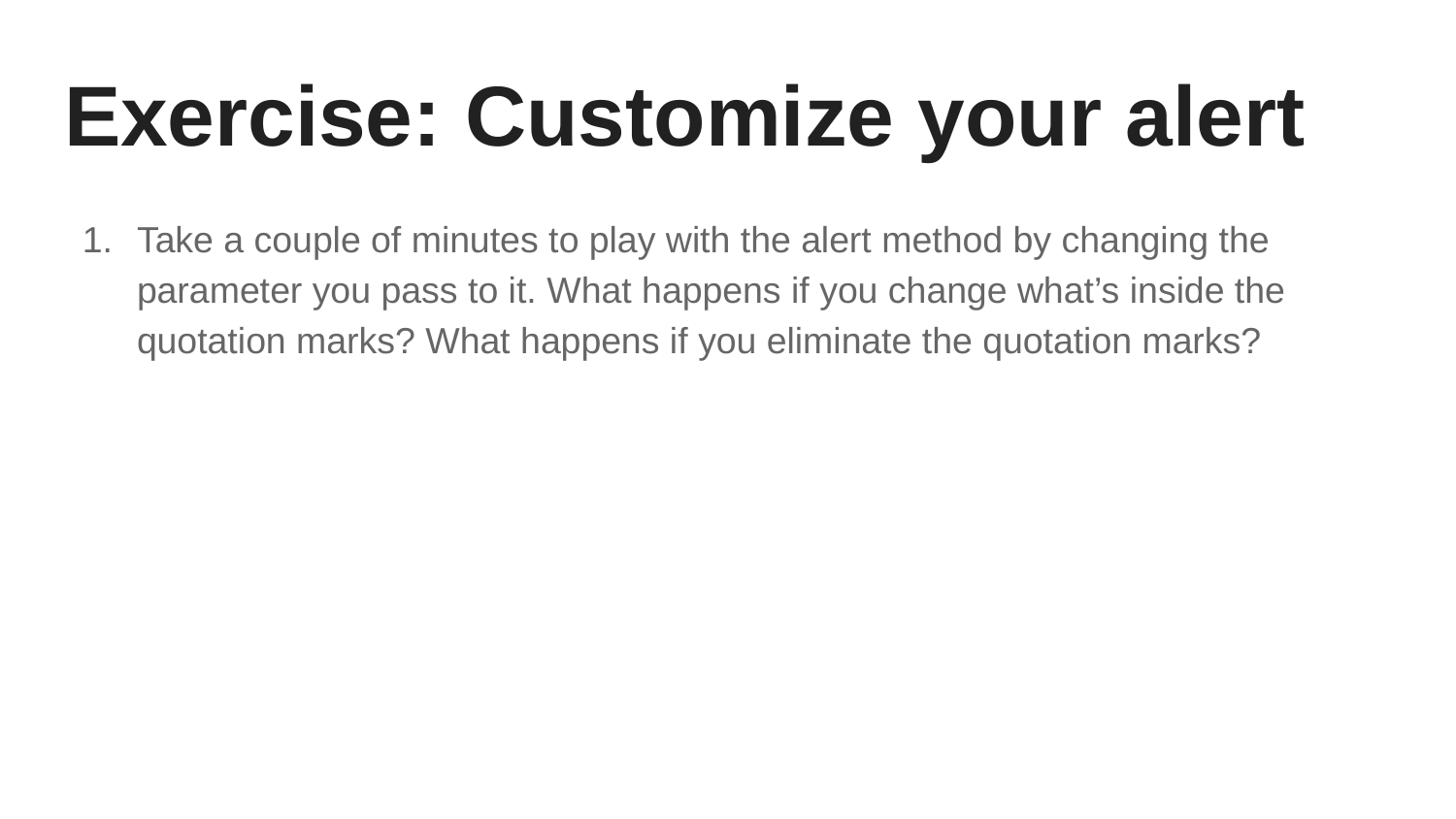

# Exercise: Customize your alert
Take a couple of minutes to play with the alert method by changing the parameter you pass to it. What happens if you change what’s inside the quotation marks? What happens if you eliminate the quotation marks?